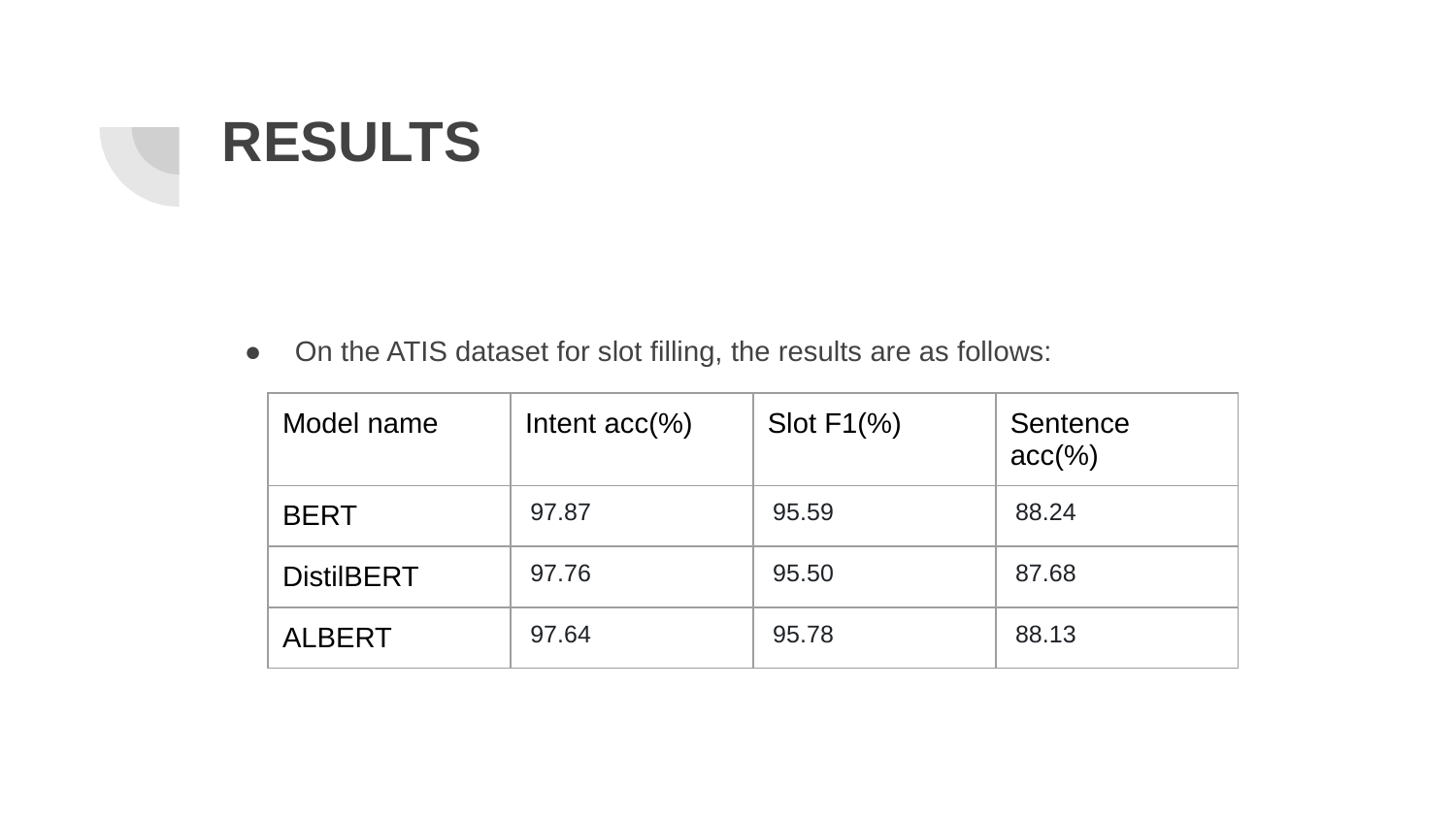

# RESULTS
On the ATIS dataset for slot filling, the results are as follows:
| Model name | Intent acc(%) | Slot F1(%) | Sentence acc(%) |
| --- | --- | --- | --- |
| BERT | 97.87 | 95.59 | 88.24 |
| DistilBERT | 97.76 | 95.50 | 87.68 |
| ALBERT | 97.64 | 95.78 | 88.13 |